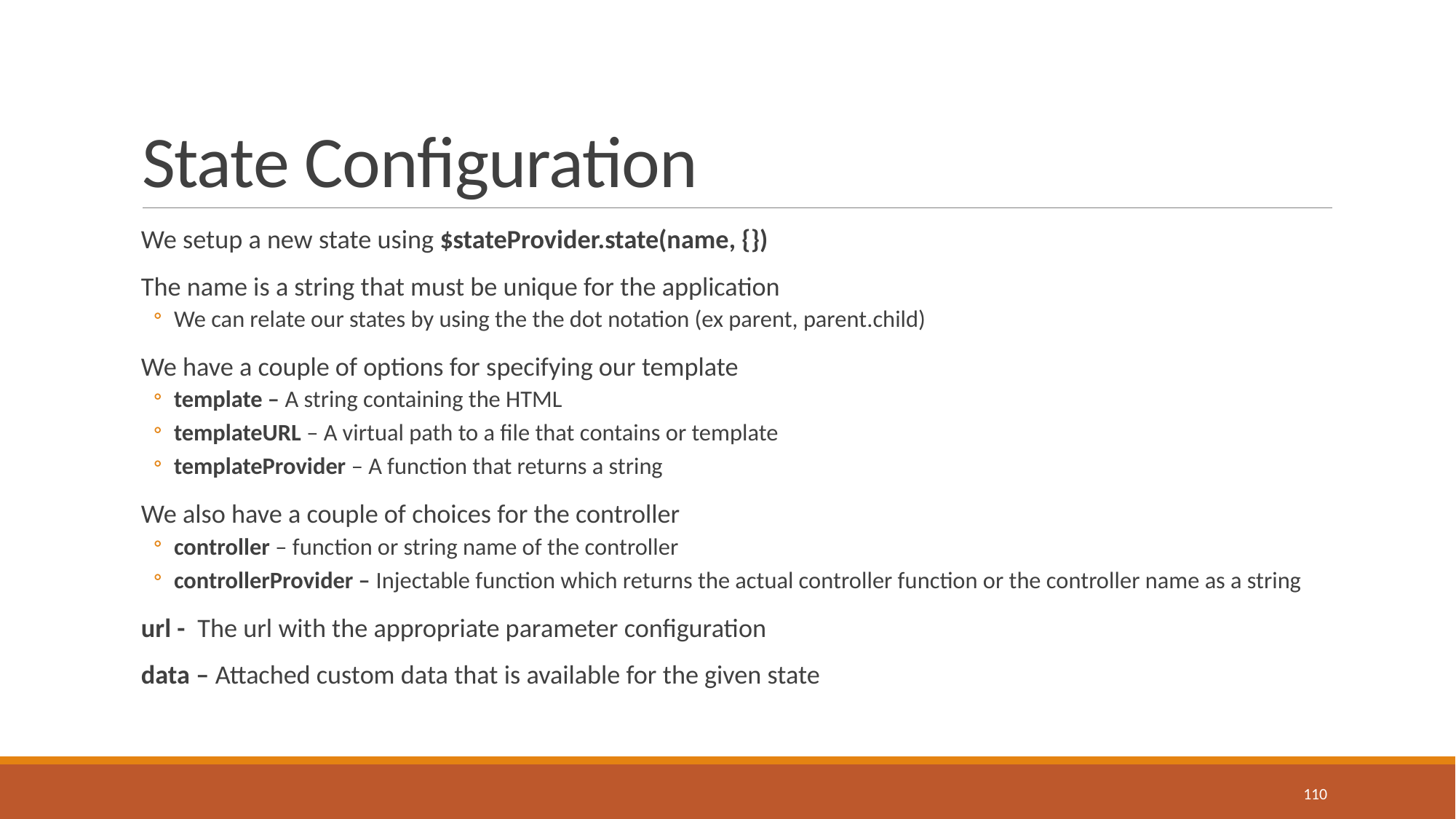

# State Configuration
We setup a new state using $stateProvider.state(name, {})
The name is a string that must be unique for the application
We can relate our states by using the the dot notation (ex parent, parent.child)
We have a couple of options for specifying our template
template – A string containing the HTML
templateURL – A virtual path to a file that contains or template
templateProvider – A function that returns a string
We also have a couple of choices for the controller
controller – function or string name of the controller
controllerProvider – Injectable function which returns the actual controller function or the controller name as a string
url -  The url with the appropriate parameter configuration
data – Attached custom data that is available for the given state
110